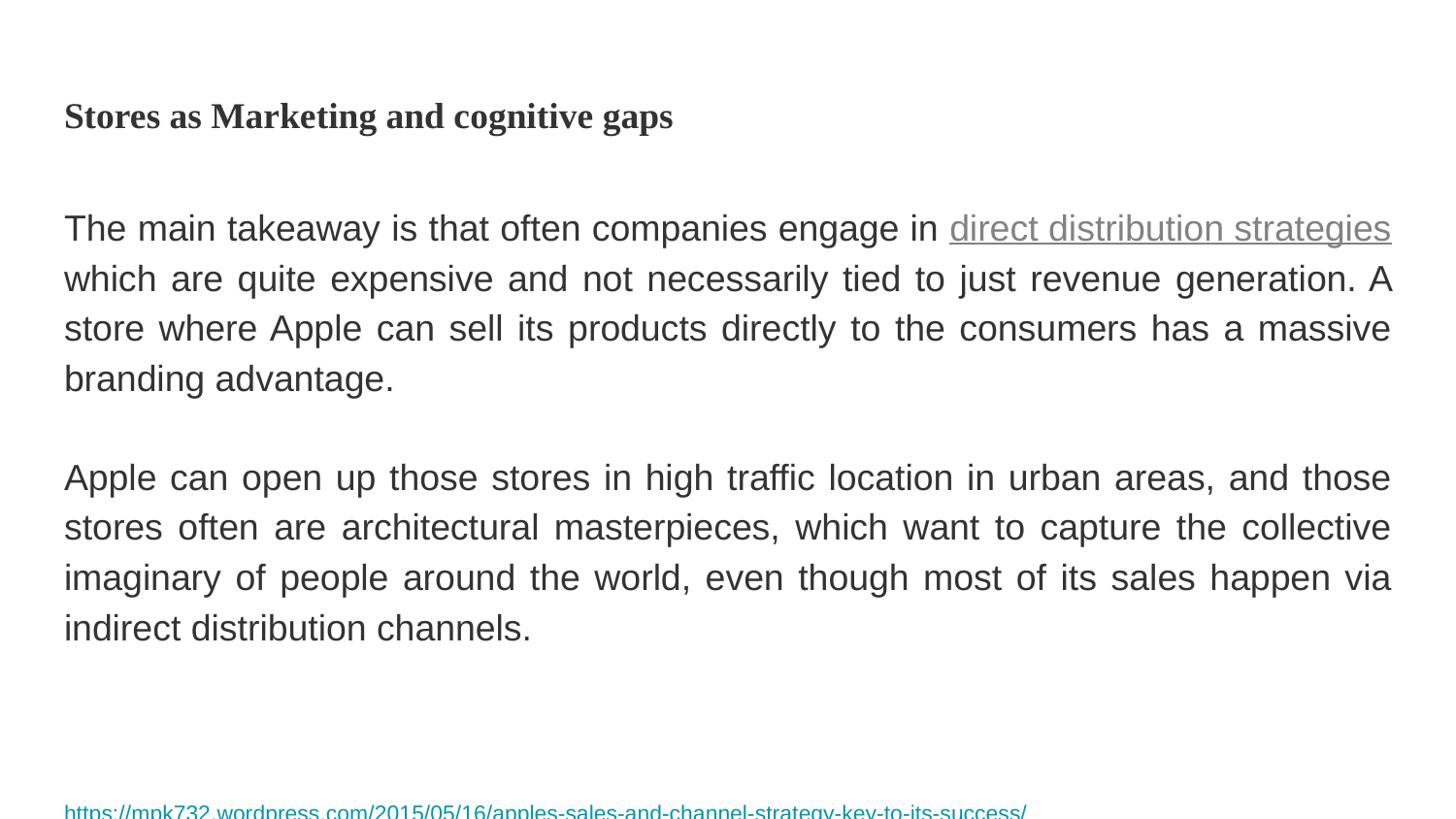

# Stores as Marketing and cognitive gaps

The main takeaway is that often companies engage in direct distribution strategies which are quite expensive and not necessarily tied to just revenue generation. A store where Apple can sell its products directly to the consumers has a massive branding advantage.
Apple can open up those stores in high traffic location in urban areas, and those stores often are architectural masterpieces, which want to capture the collective imaginary of people around the world, even though most of its sales happen via indirect distribution channels.

https://mpk732.wordpress.com/2015/05/16/apples-sales-and-channel-strategy-key-to-its-success/